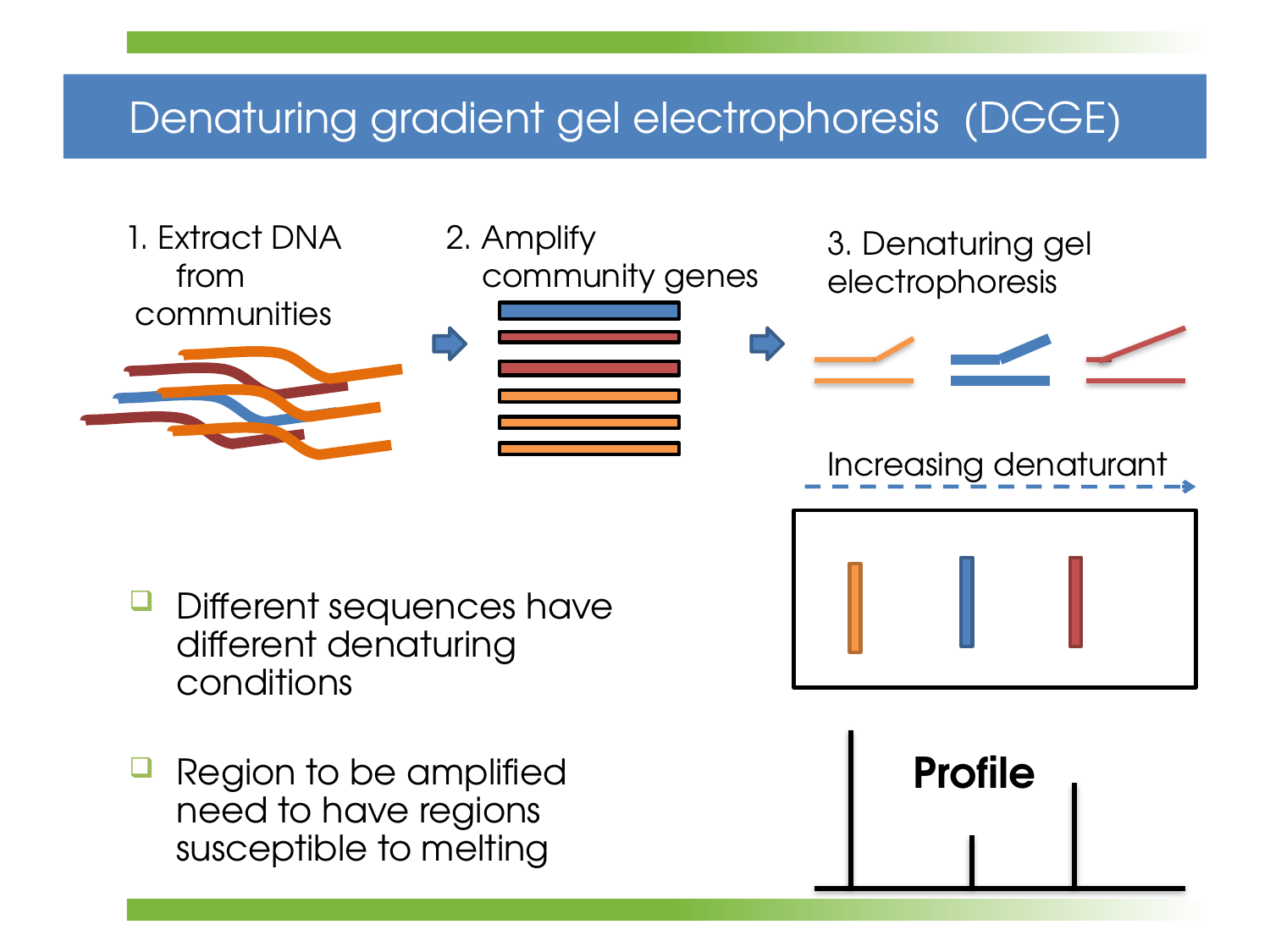

# Denaturing gradient gel electrophoresis  (DGGE)
1. Extract DNA from      communities

2. Amplify
    community genes
3. Denaturing gel        electrophoresis

Increasing denaturant
Different sequences have different denaturing conditions

Region to be amplified  need to have regions susceptible to melting

Profile